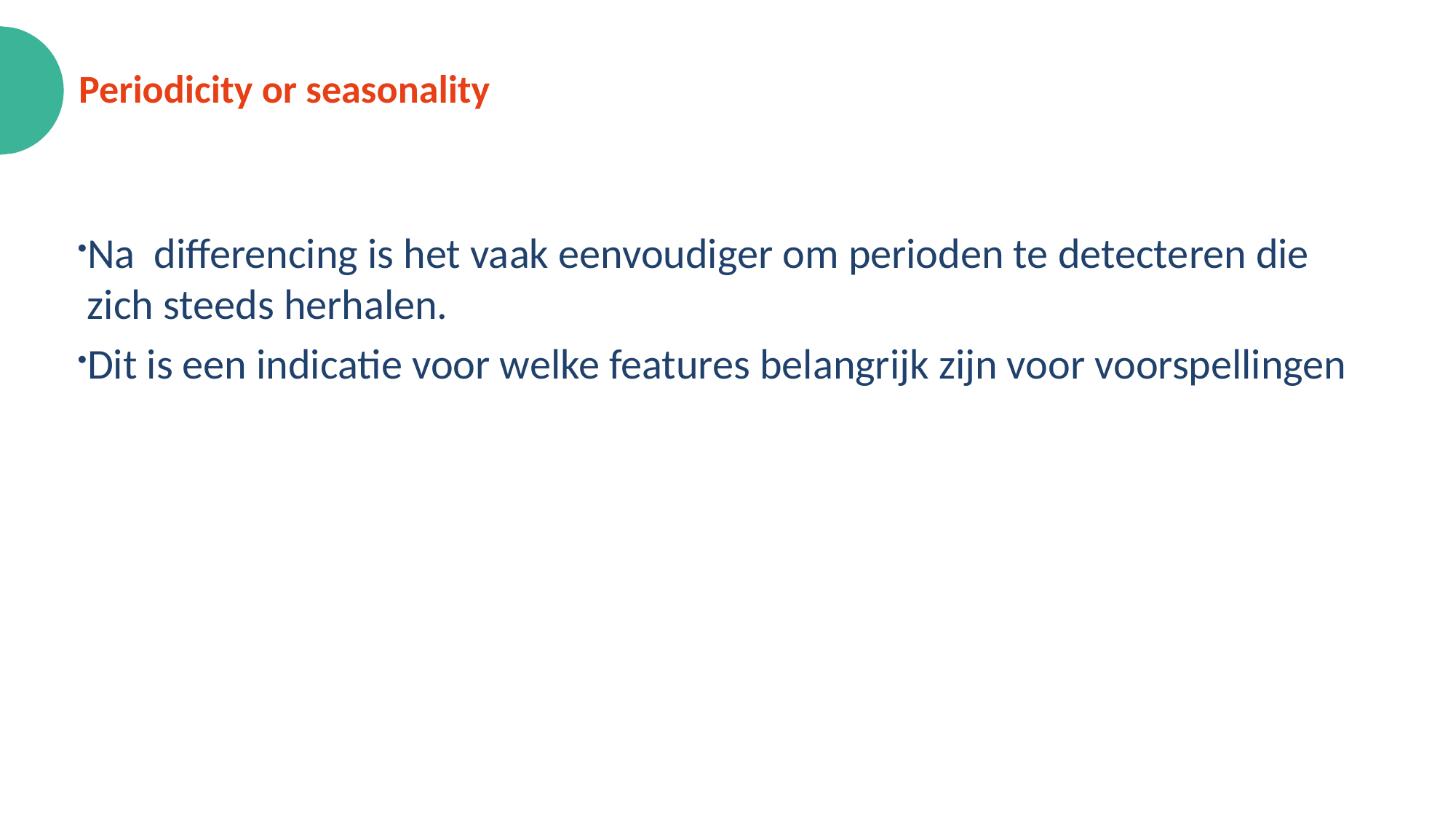

# Periodicity or seasonality
Na  differencing is het vaak eenvoudiger om perioden te detecteren die zich steeds herhalen.
Dit is een indicatie voor welke features belangrijk zijn voor voorspellingen